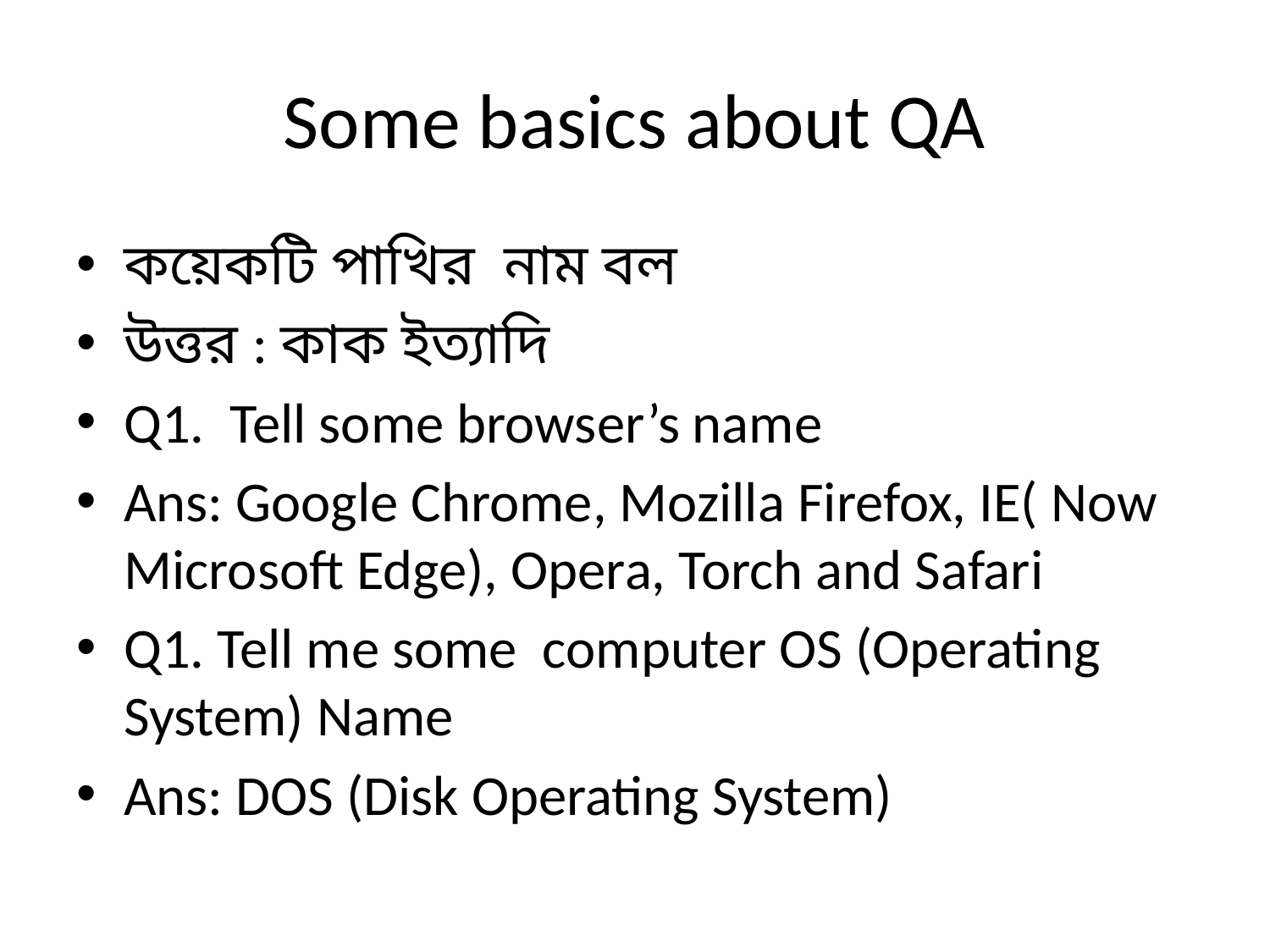

# Some basics about QA
কয়েকটি পাখির  নাম বল
উত্তর : কাক ইত্যাদি
Q1.  Tell some browser’s name
Ans: Google Chrome, Mozilla Firefox, IE( Now Microsoft Edge), Opera, Torch and Safari
Q1. Tell me some  computer OS (Operating System) Name
Ans: DOS (Disk Operating System)